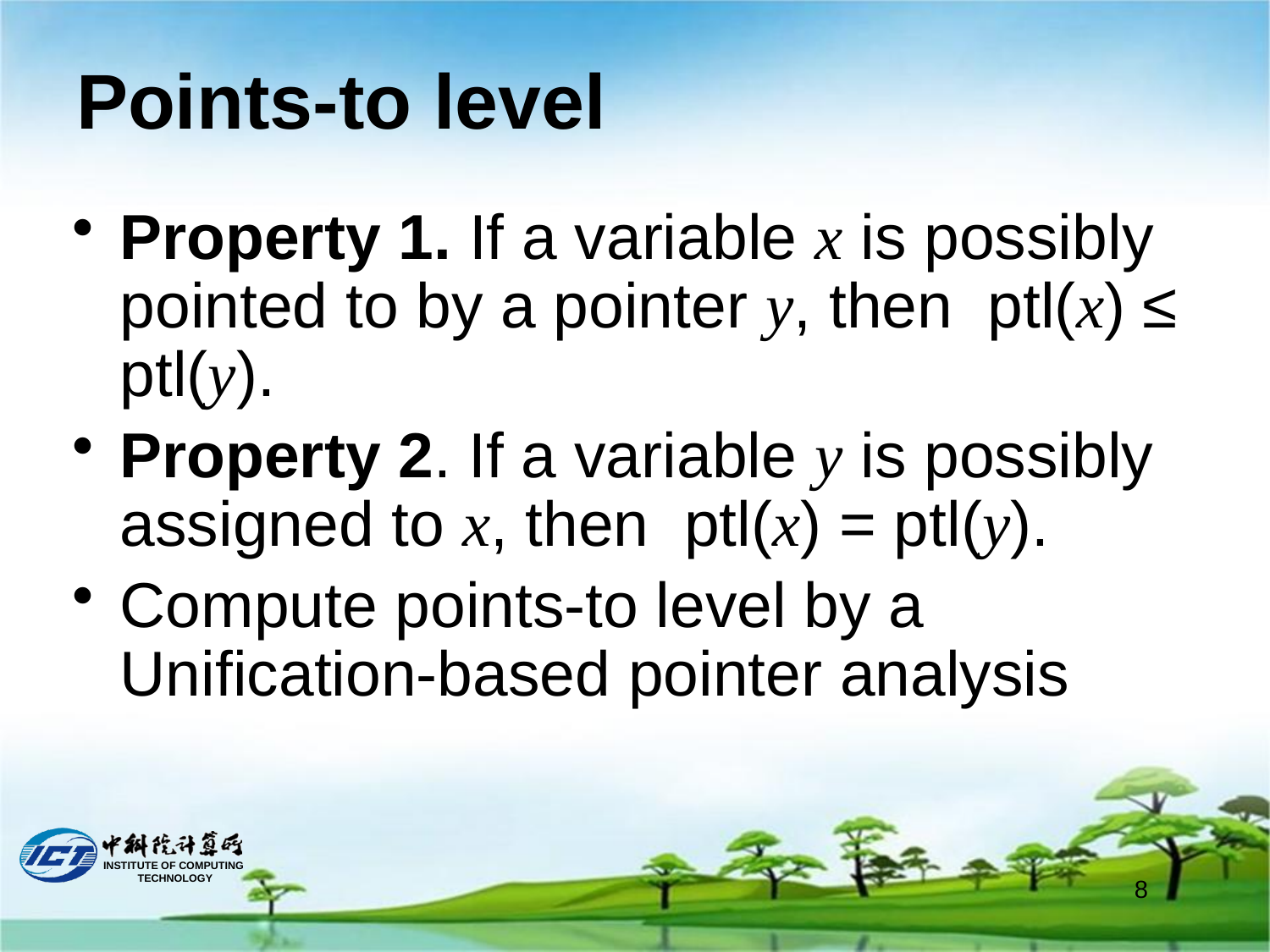

# Points-to level
Property 1. If a variable x is possibly pointed to by a pointer y, then  ptl(x) ≤ ptl(y).
Property 2. If a variable y is possibly assigned to x, then  ptl(x) = ptl(y).
Compute points-to level by a Unification-based pointer analysis
8